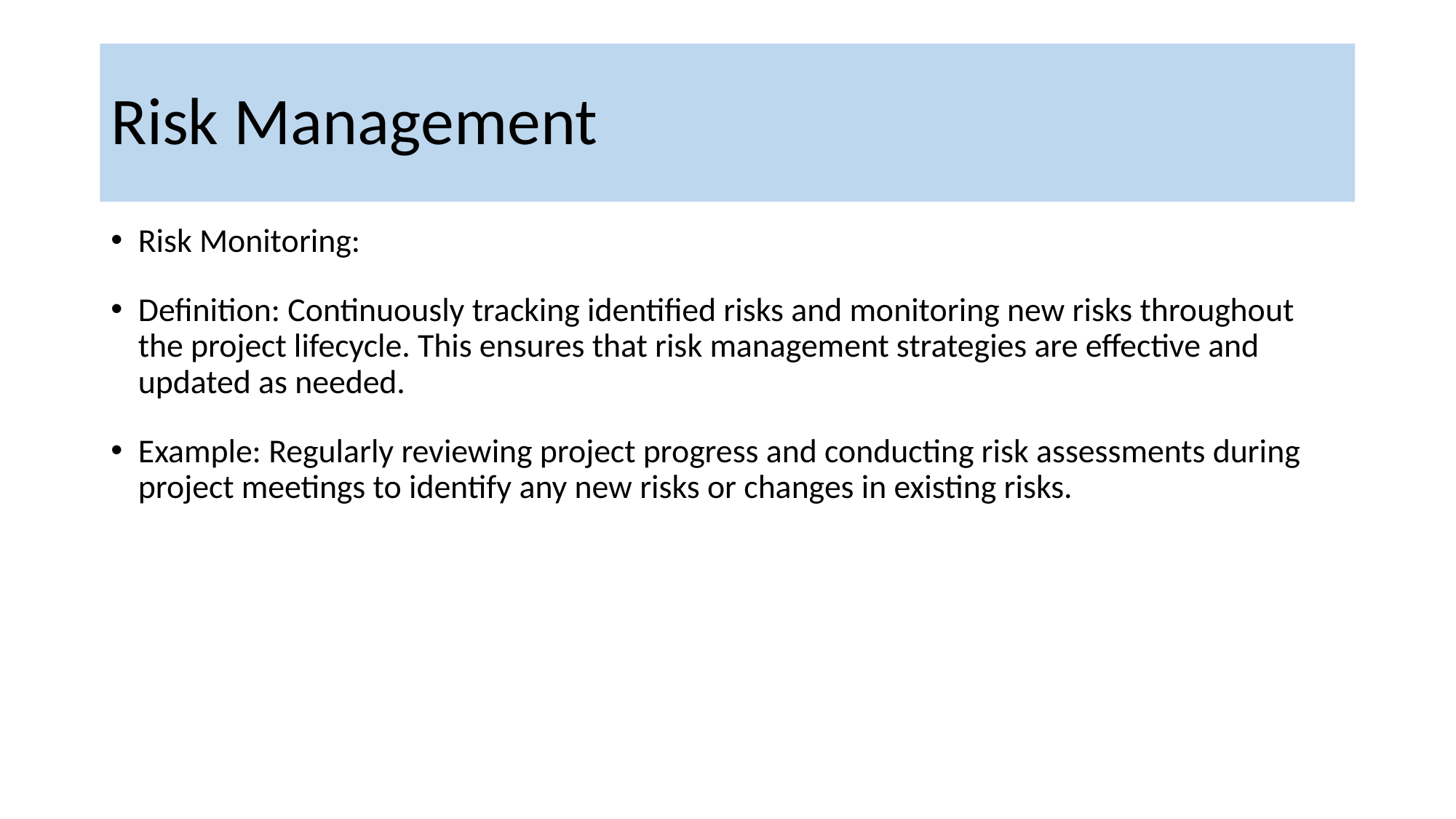

# Risk Management
Risk Monitoring:
Definition: Continuously tracking identified risks and monitoring new risks throughout the project lifecycle. This ensures that risk management strategies are effective and updated as needed.
Example: Regularly reviewing project progress and conducting risk assessments during project meetings to identify any new risks or changes in existing risks.